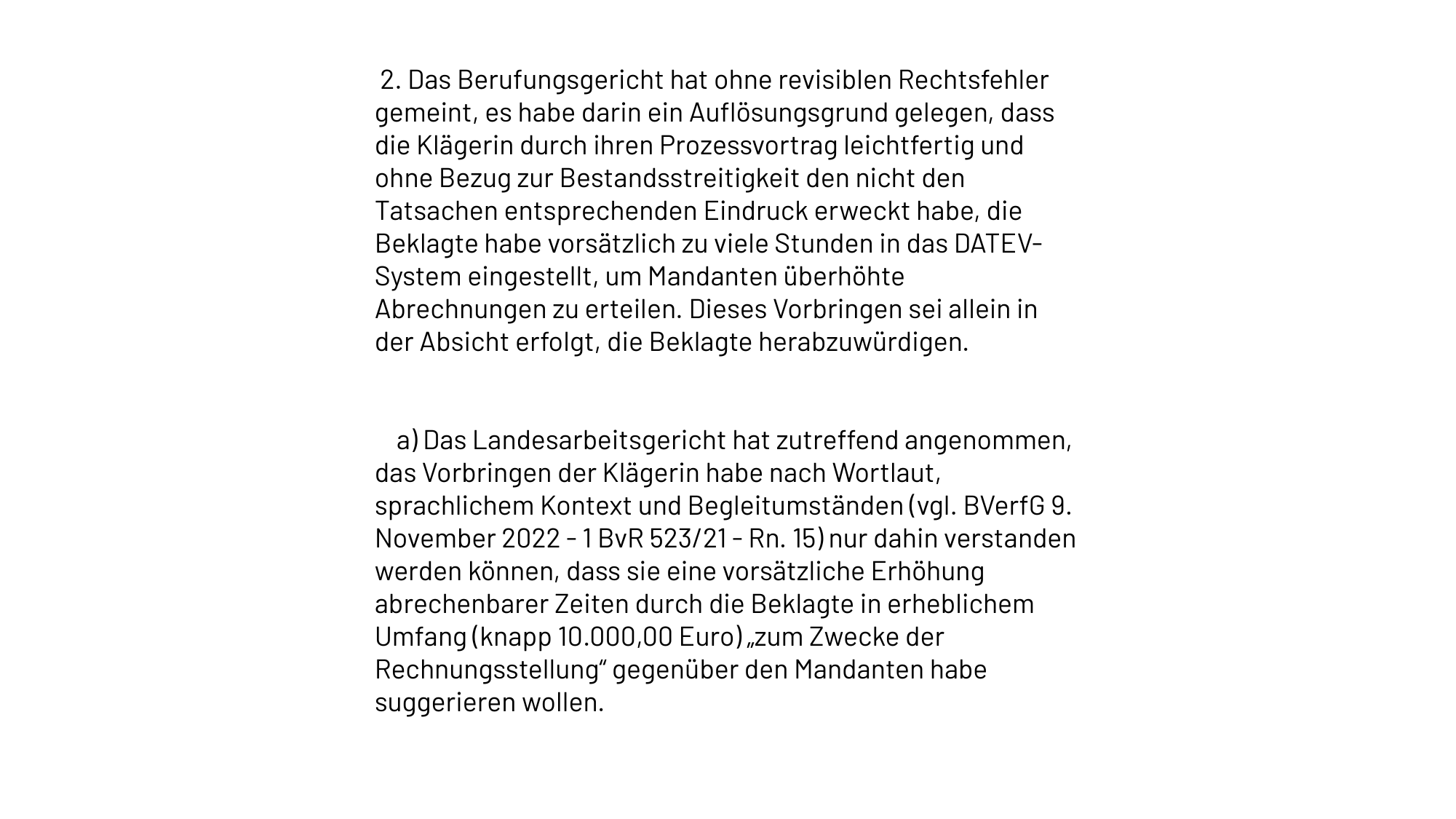

2. Das Berufungsgericht hat ohne revisiblen Rechtsfehler gemeint, es habe darin ein Auflösungsgrund gelegen, dass die Klägerin durch ihren Prozessvortrag leichtfertig und ohne Bezug zur Bestandsstreitigkeit den nicht den Tatsachen entsprechenden Eindruck erweckt habe, die Beklagte habe vorsätzlich zu viele Stunden in das DATEV-System eingestellt, um Mandanten überhöhte Abrechnungen zu erteilen. Dieses Vorbringen sei allein in der Absicht erfolgt, die Beklagte herabzuwürdigen.

    a) Das Landesarbeitsgericht hat zutreffend angenommen, das Vorbringen der Klägerin habe nach Wortlaut, sprachlichem Kontext und Begleitumständen (vgl. BVerfG 9. November 2022 - 1 BvR 523/21 - Rn. 15) nur dahin verstanden werden können, dass sie eine vorsätzliche Erhöhung abrechenbarer Zeiten durch die Beklagte in erheblichem Umfang (knapp 10.000,00 Euro) „zum Zwecke der Rechnungsstellung“ gegenüber den Mandanten habe suggerieren wollen.